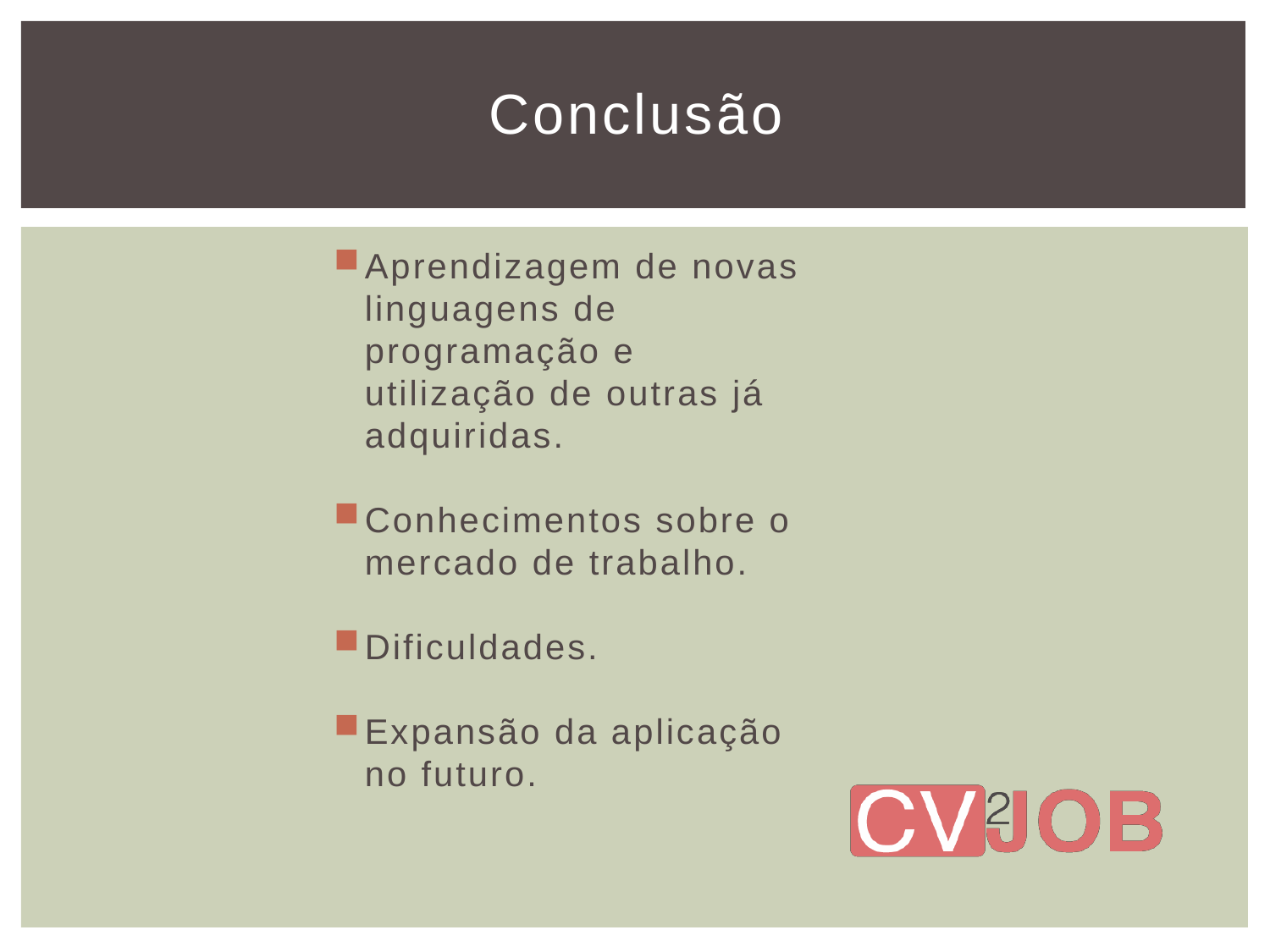

# Conclusão
Aprendizagem de novas linguagens de programação e utilização de outras já adquiridas.

Conhecimentos sobre o mercado de trabalho.

Dificuldades.
Expansão da aplicação no futuro.